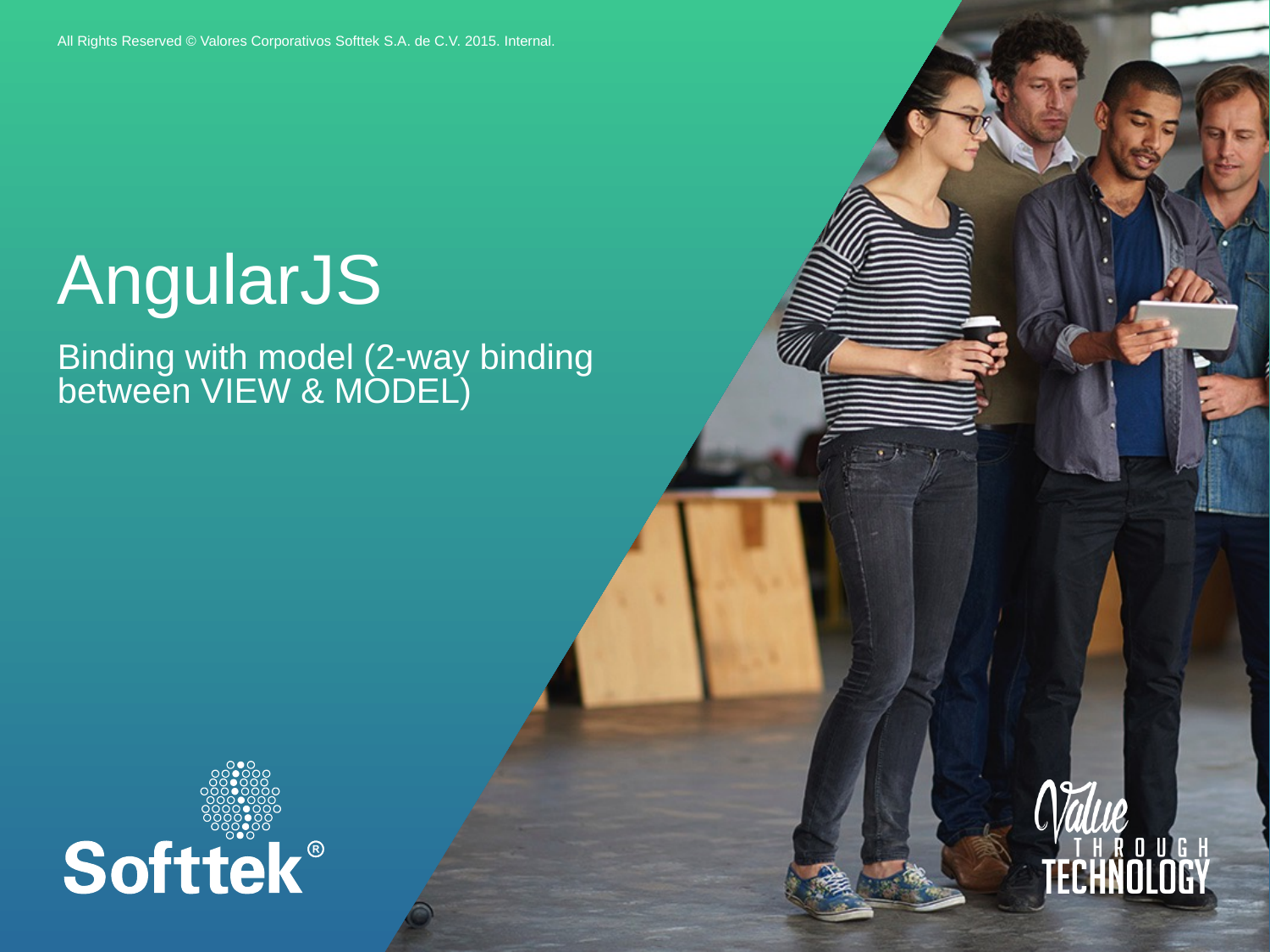

# AngularJS
Binding with model (2-way binding between VIEW & MODEL)